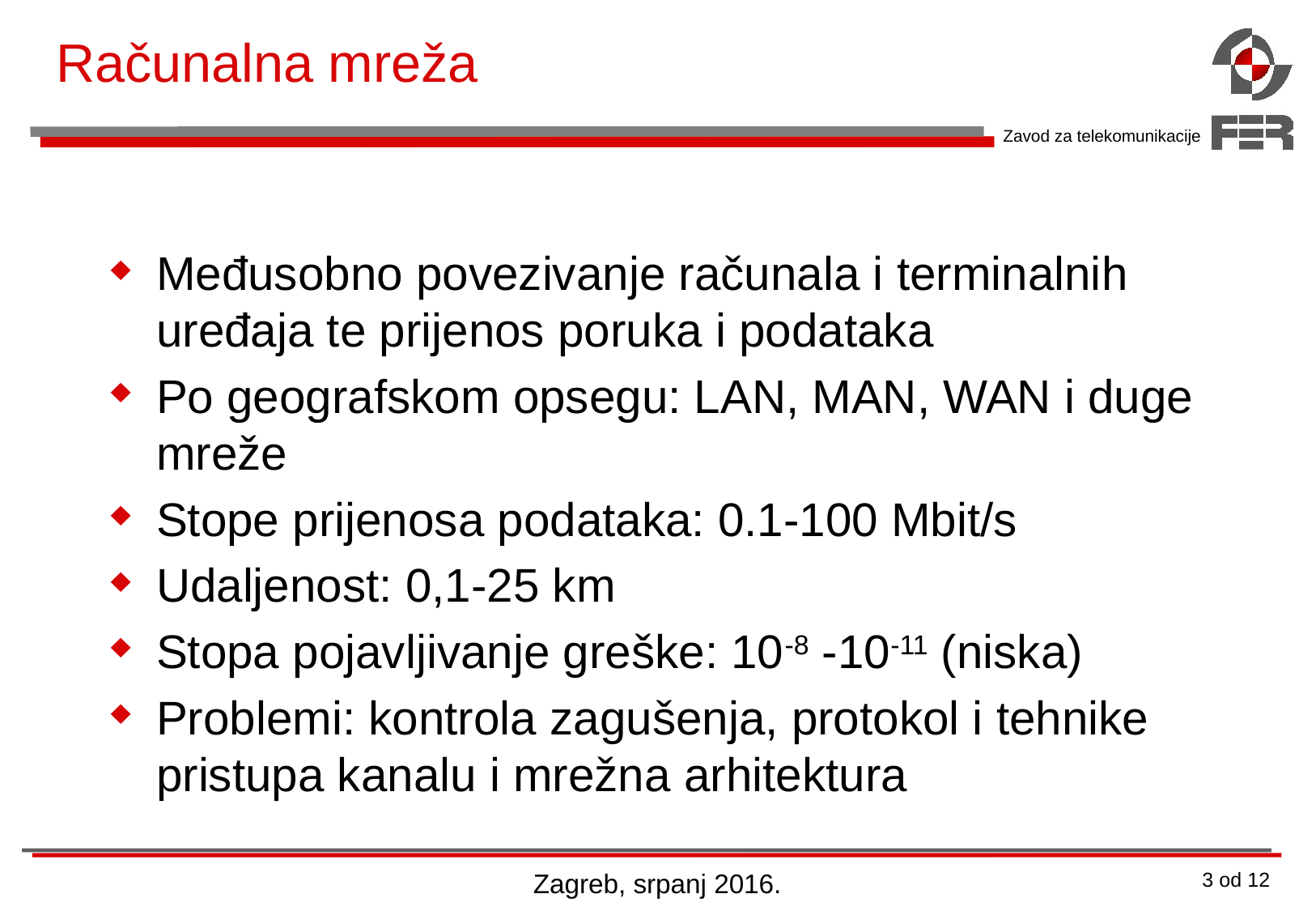

# Računalna mreža
Međusobno povezivanje računala i terminalnih uređaja te prijenos poruka i podataka
Po geografskom opsegu: LAN, MAN, WAN i duge mreže
Stope prijenosa podataka: 0.1-100 Mbit/s
Udaljenost: 0,1-25 km
Stopa pojavljivanje greške: 10-8 -10-11 (niska)
Problemi: kontrola zagušenja, protokol i tehnike pristupa kanalu i mrežna arhitektura
Zagreb, srpanj 2016.
3 od 12